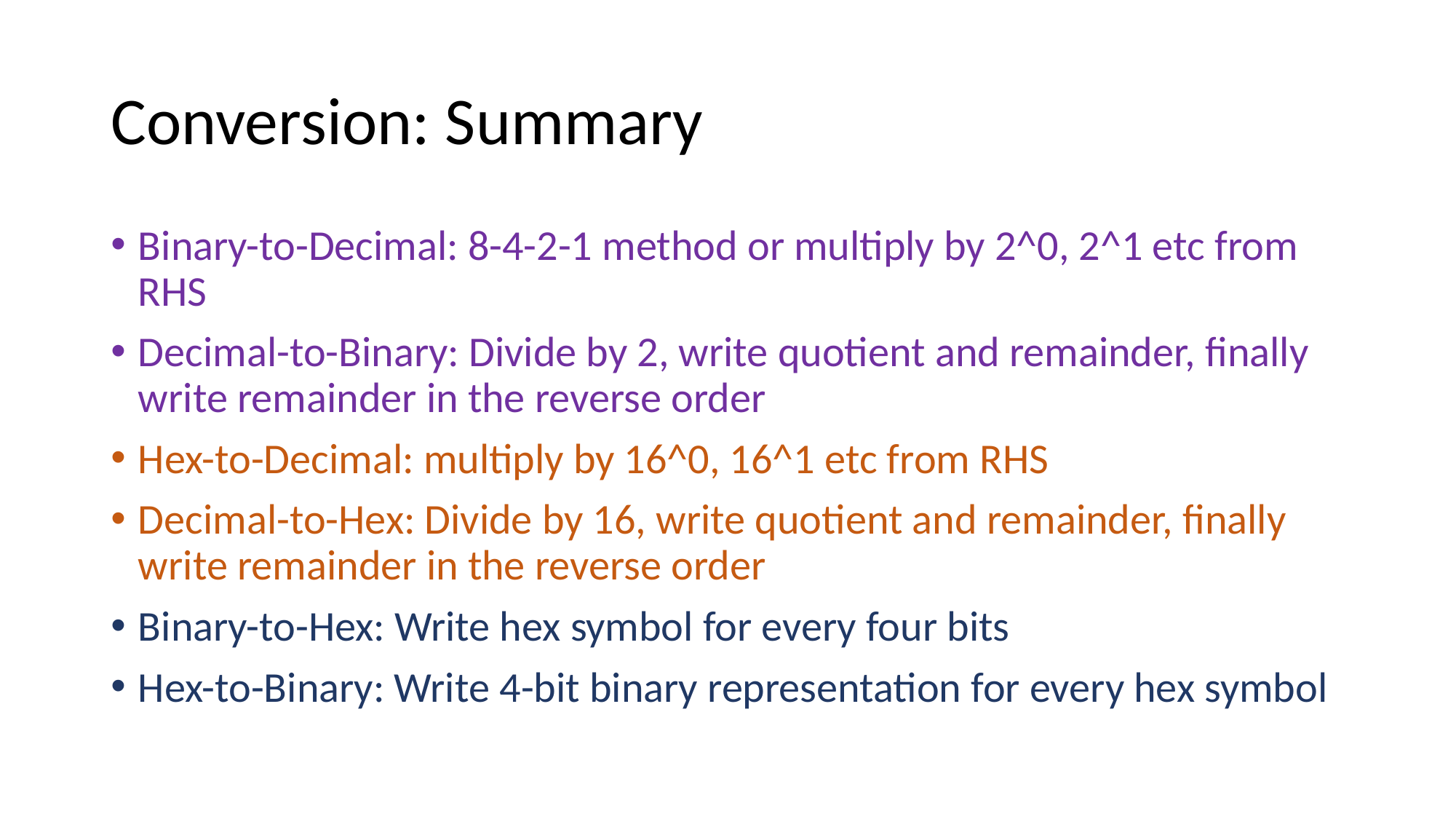

# Conversion: Summary
Binary-to-Decimal: 8-4-2-1 method or multiply by 2^0, 2^1 etc from RHS
Decimal-to-Binary: Divide by 2, write quotient and remainder, finally write remainder in the reverse order
Hex-to-Decimal: multiply by 16^0, 16^1 etc from RHS
Decimal-to-Hex: Divide by 16, write quotient and remainder, finally write remainder in the reverse order
Binary-to-Hex: Write hex symbol for every four bits
Hex-to-Binary: Write 4-bit binary representation for every hex symbol